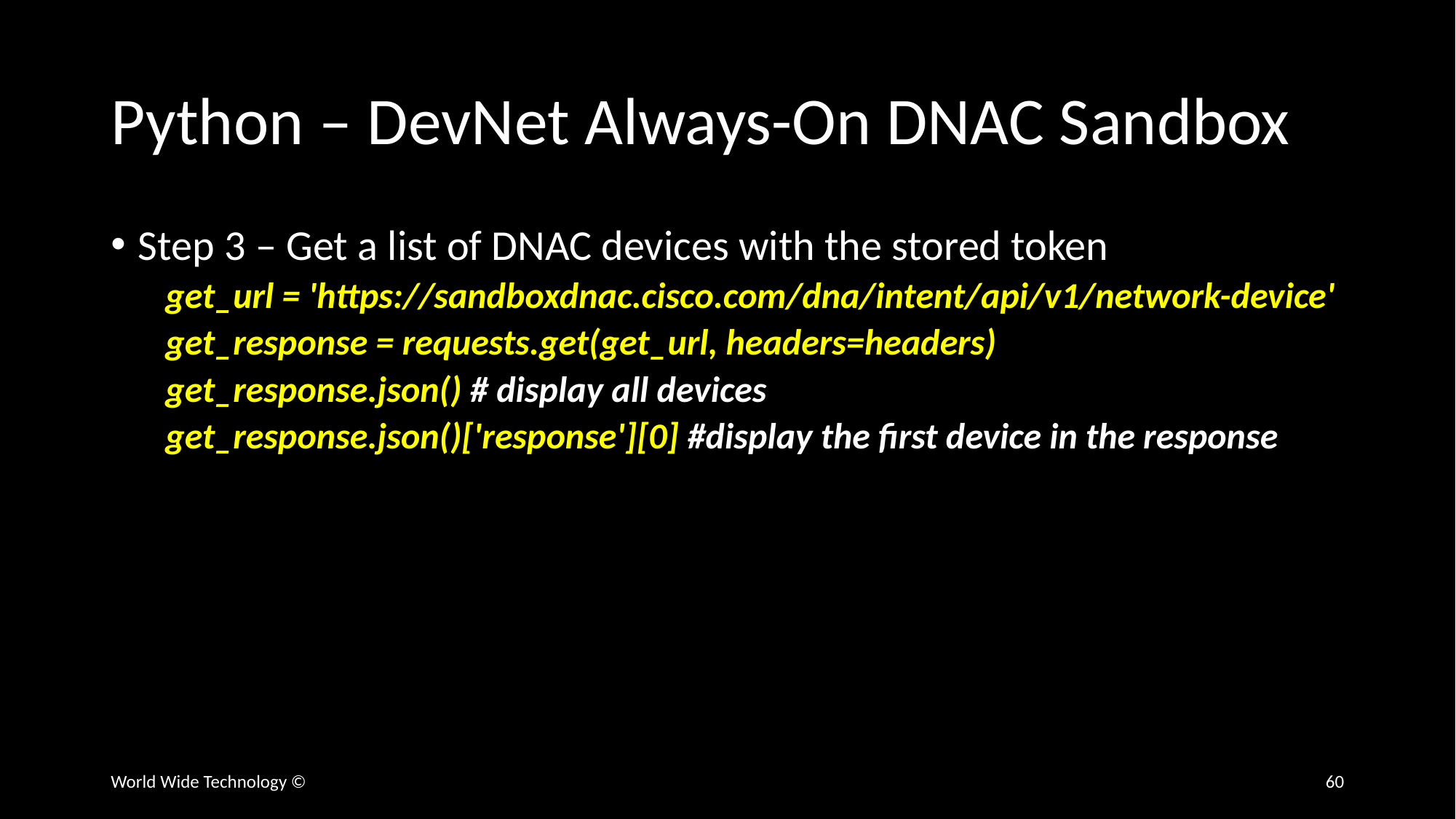

# Python – DevNet Always-On DNAC Sandbox
Step 3 – Get a list of DNAC devices with the stored token
get_url = 'https://sandboxdnac.cisco.com/dna/intent/api/v1/network-device'
get_response = requests.get(get_url, headers=headers)
get_response.json() # display all devices
get_response.json()['response'][0] #display the first device in the response
World Wide Technology ©
60